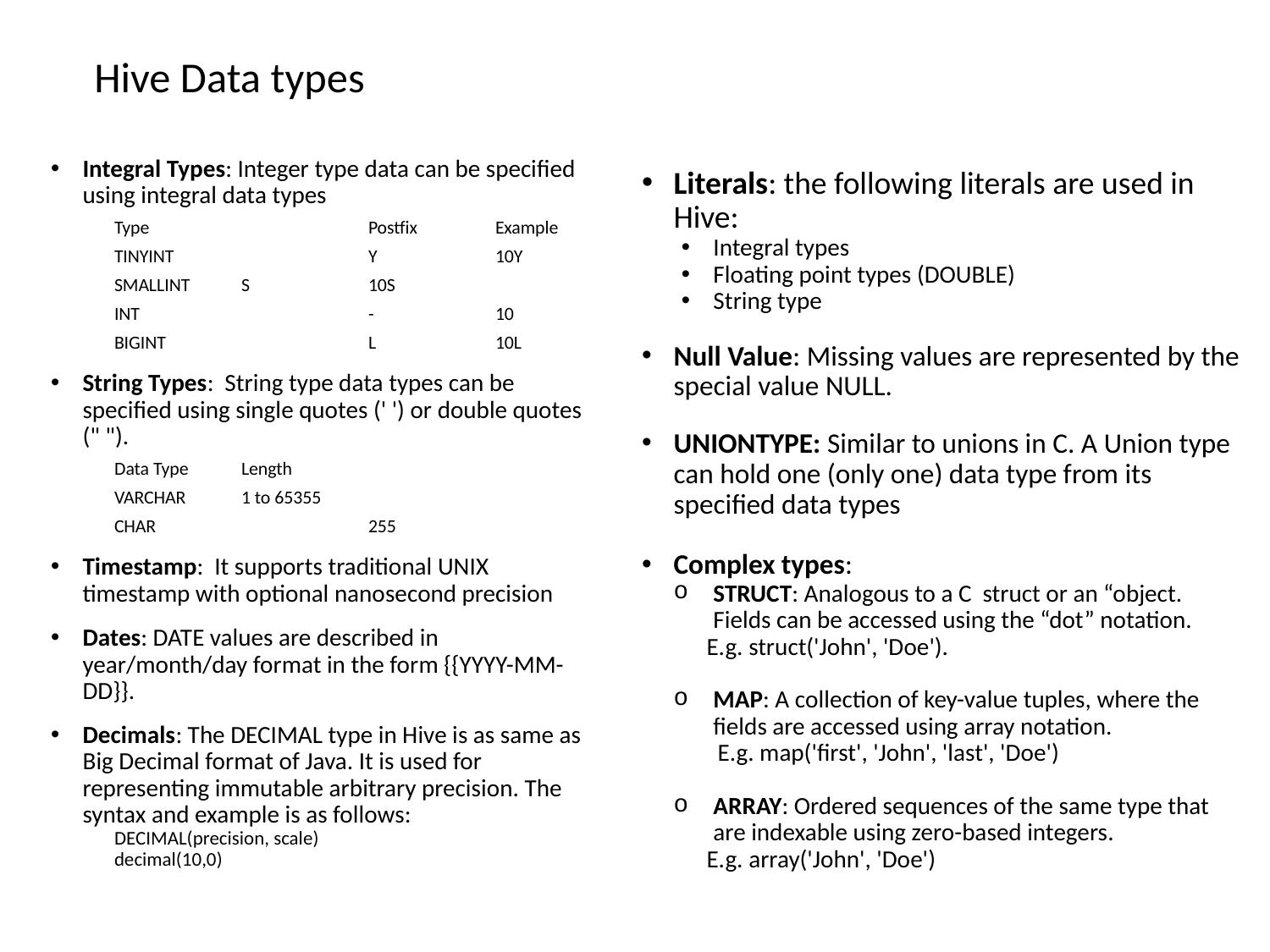

# Hive Data types
Integral Types: Integer type data can be specified using integral data types
Type		Postfix	Example
TINYINT		Y	10Y
SMALLINT	S	10S
INT		-	10
BIGINT		L	10L
String Types:  String type data types can be specified using single quotes (' ') or double quotes (" ").
Data Type	Length
VARCHAR	1 to 65355
CHAR		255
Timestamp:  It supports traditional UNIX timestamp with optional nanosecond precision
Dates: DATE values are described in year/month/day format in the form {{YYYY-MM-DD}}.
Decimals: The DECIMAL type in Hive is as same as Big Decimal format of Java. It is used for representing immutable arbitrary precision. The syntax and example is as follows:
DECIMAL(precision, scale)
decimal(10,0)
Literals: the following literals are used in Hive:
Integral types
Floating point types (DOUBLE)
String type

Null Value: Missing values are represented by the special value NULL.

UNIONTYPE: Similar to unions in C. A Union type can hold one (only one) data type from its specified data types

Complex types:
STRUCT: Analogous to a C  struct or an “object. Fields can be accessed using the “dot” notation.
      E.g. struct('John', 'Doe').

MAP: A collection of key-value tuples, where the fields are accessed using array notation.
        E.g. map('first', 'John', 'last', 'Doe')

ARRAY: Ordered sequences of the same type that are indexable using zero-based integers.
      E.g. array('John', 'Doe')